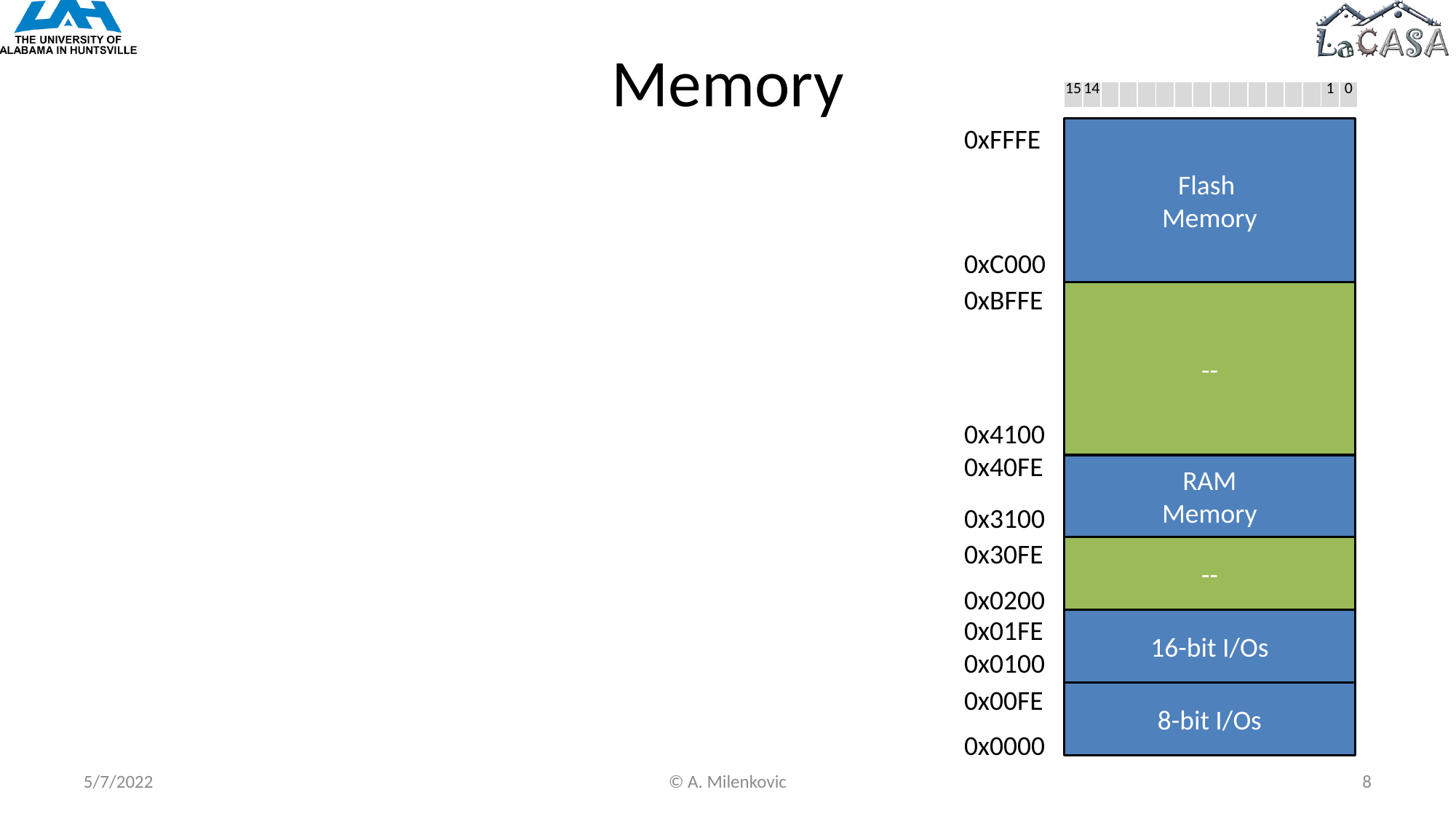

# Memory
| 15 | 14 |  |  |  |  |  |  |  |  |  |  |  |  | 1 | 0 |
| --- | --- | --- | --- | --- | --- | --- | --- | --- | --- | --- | --- | --- | --- | --- | --- |
Flash
Memory
0xFFFE

0xC000
0xBFFE
--
0x4100
0x40FE
RAM
Memory
0x3100
0x30FE
--
0x0200
16-bit I/Os
0x01FE
0x0100
0x00FE
8-bit I/Os
0x0000
5/7/2022
© A. Milenkovic
8